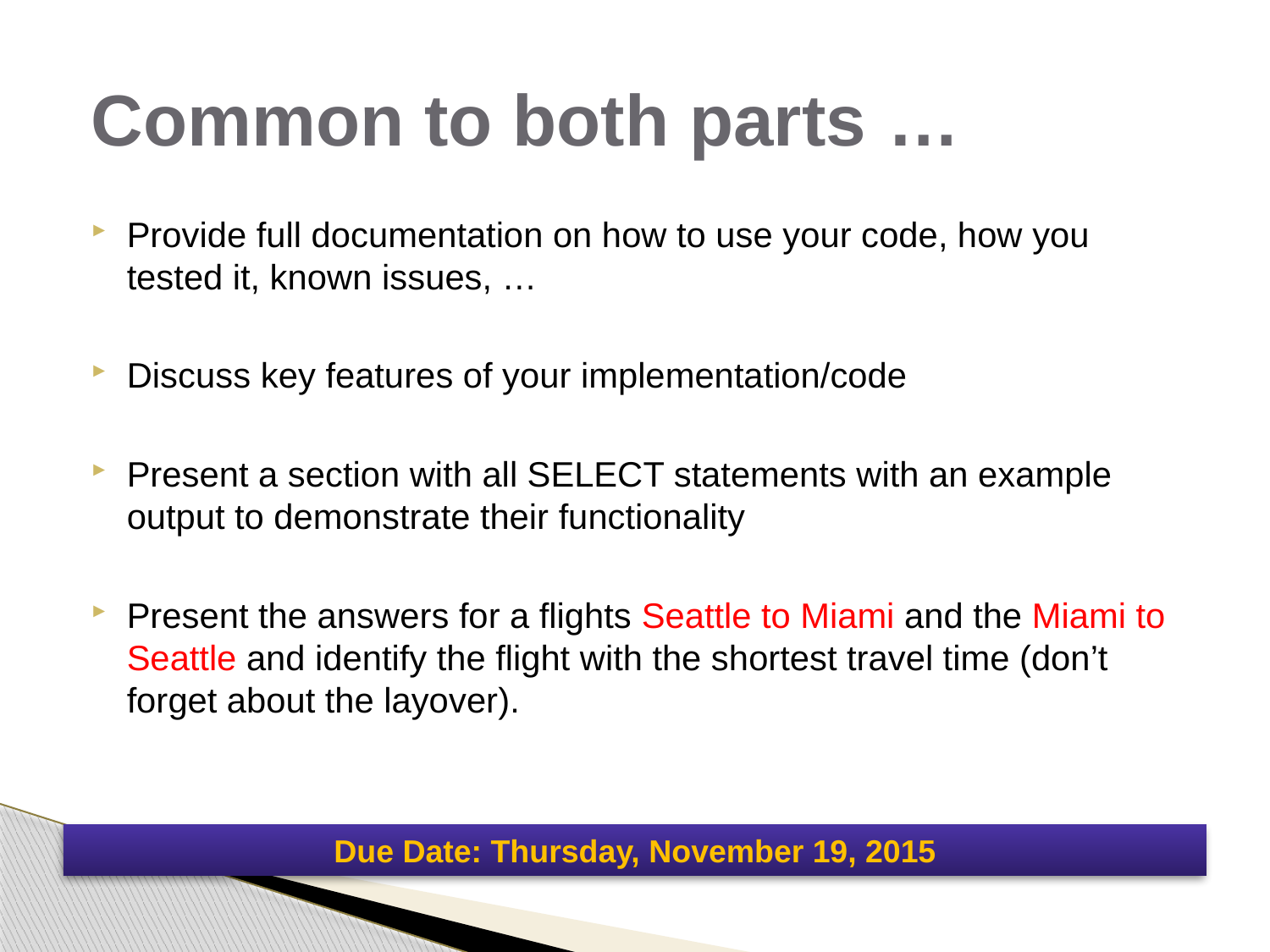

# Common to both parts …
Provide full documentation on how to use your code, how you tested it, known issues, …

Discuss key features of your implementation/code

Present a section with all SELECT statements with an example output to demonstrate their functionality

Present the answers for a flights Seattle to Miami and the Miami to Seattle and identify the flight with the shortest travel time (don’t forget about the layover).
Due Date: Thursday, November 19, 2015